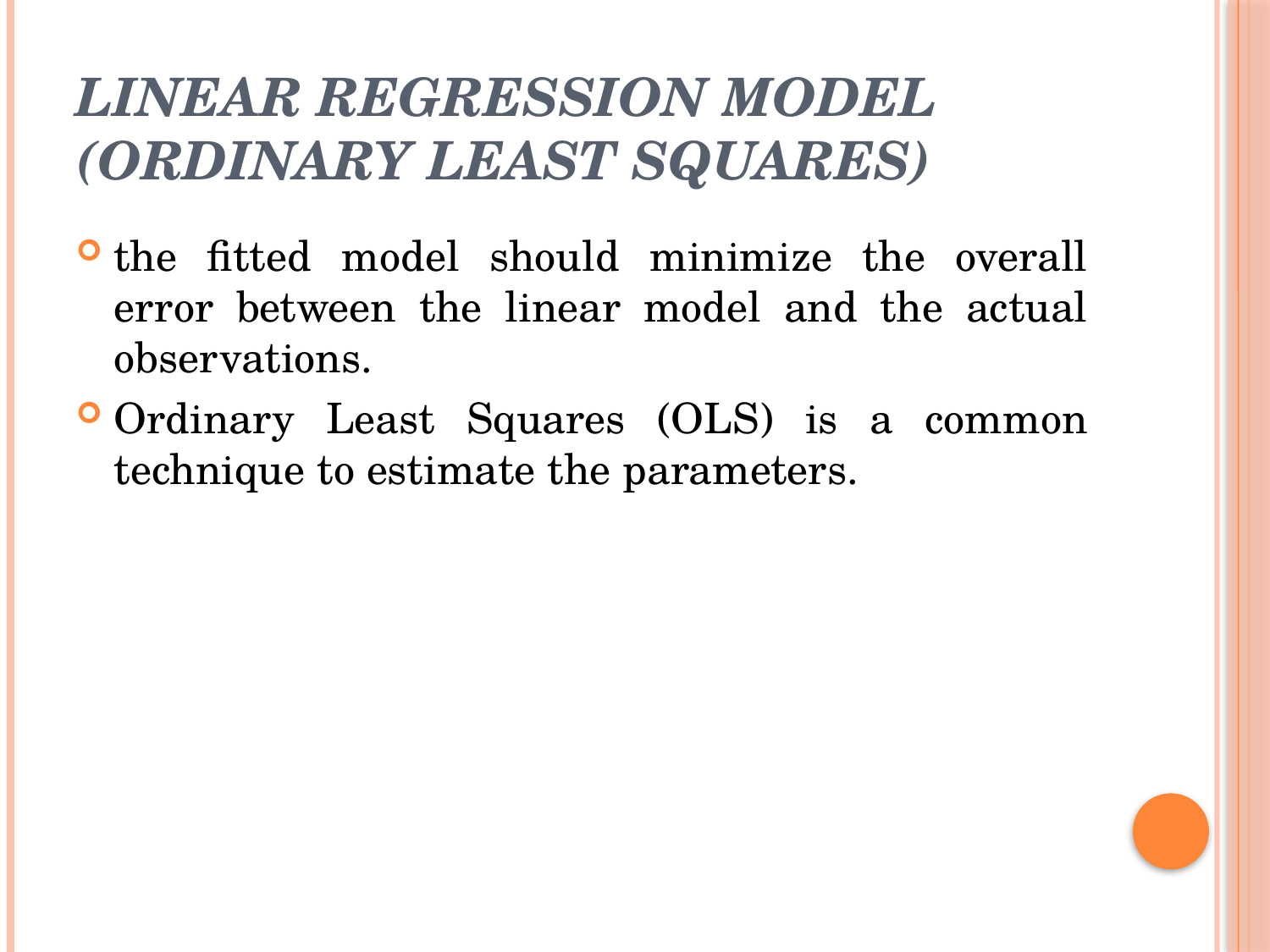

# Linear Regression Model (Ordinary Least Squares)
the fitted model should minimize the overall error between the linear model and the actual observations.
Ordinary Least Squares (OLS) is a common technique to estimate the parameters.